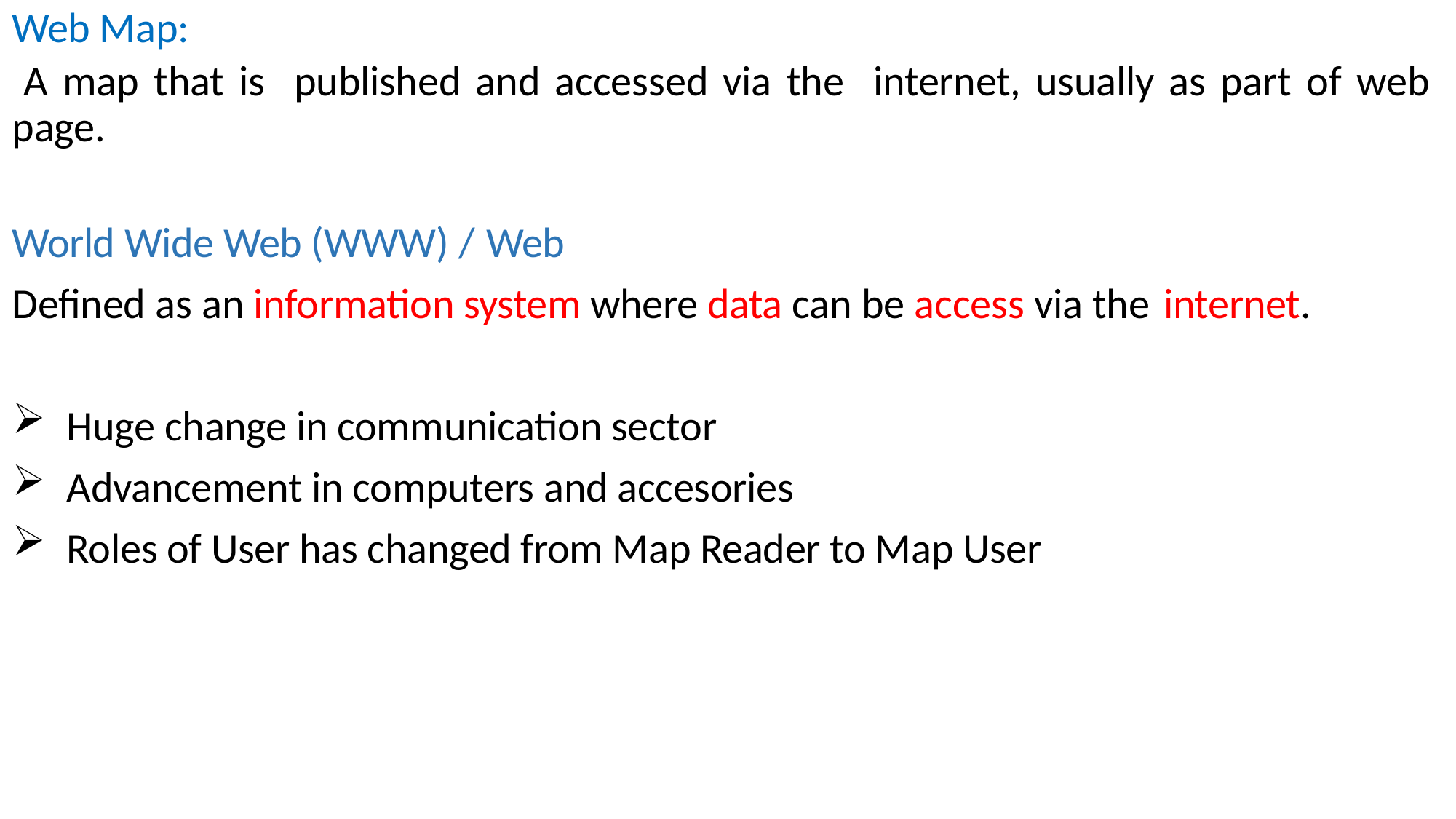

Web Map:
 A map that is  published and accessed via the  internet, usually as part of web  page.

World Wide Web (WWW) / Web
Defined as an information system where data can be access via the internet.

Huge change in communication sector
Advancement in computers and accesories
Roles of User has changed from Map Reader to Map User